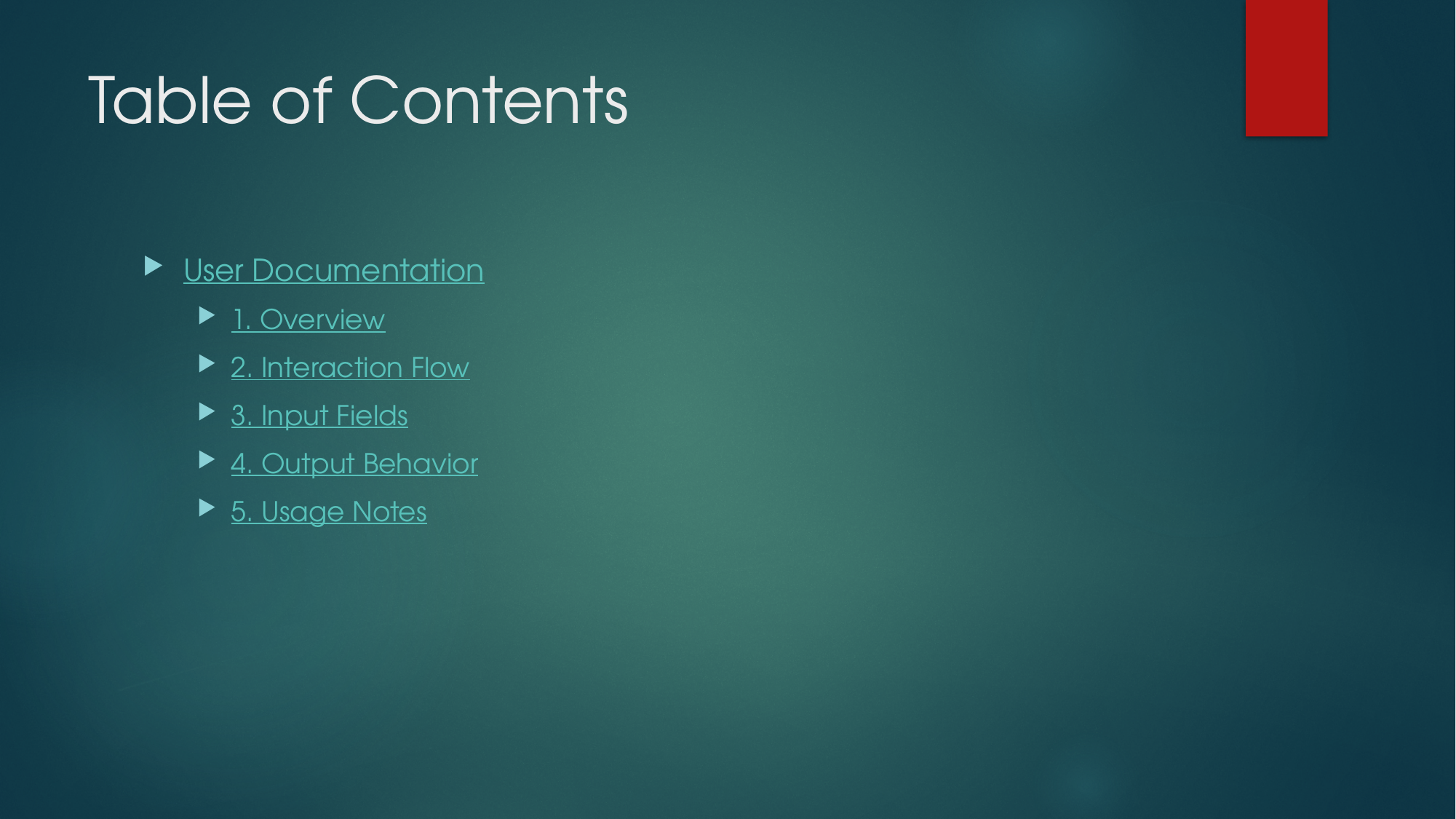

# Table of Contents
User Documentation
1. Overview
2. Interaction Flow
3. Input Fields
4. Output Behavior
5. Usage Notes